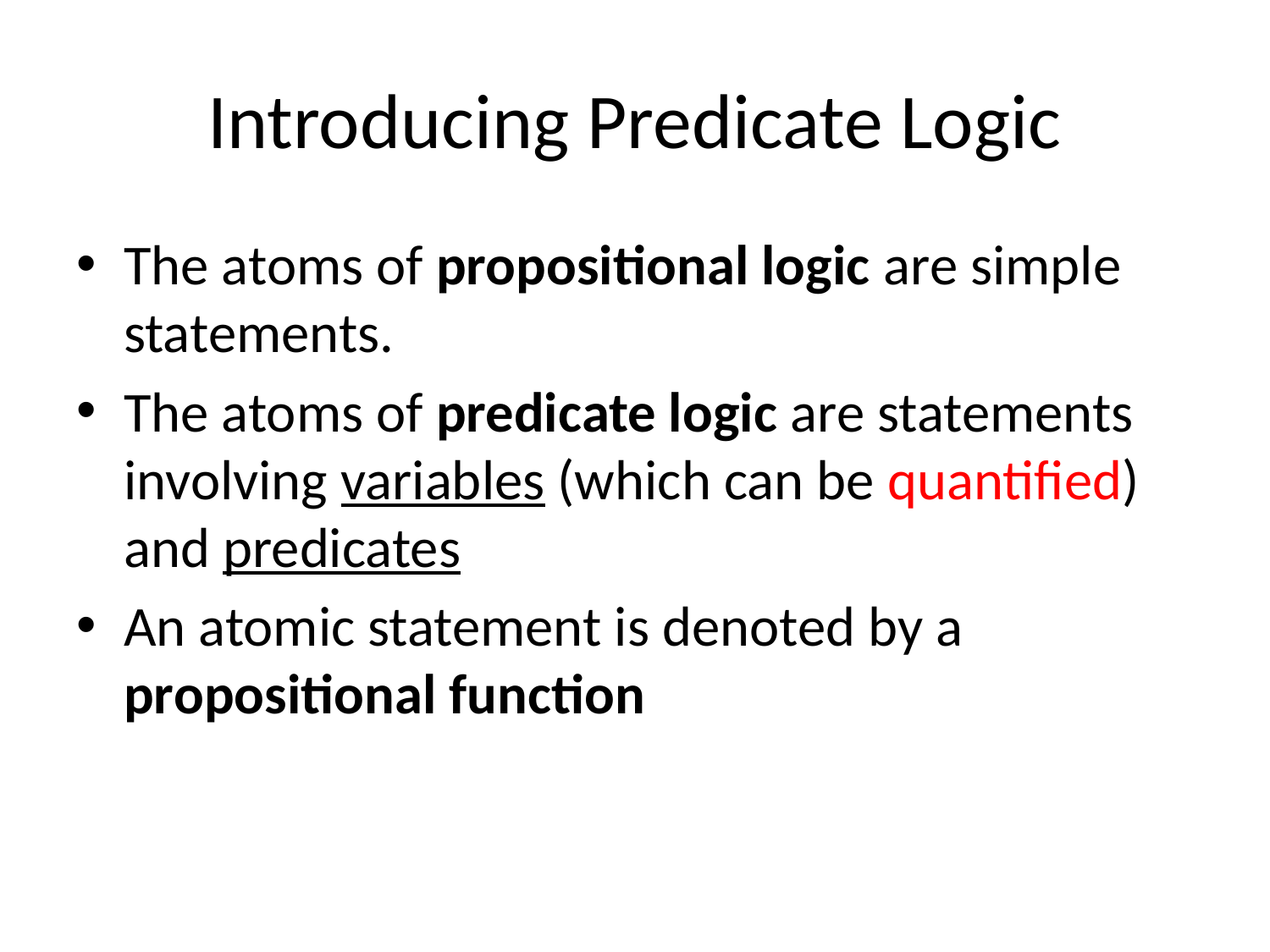

# Introducing Predicate Logic
The atoms of propositional logic are simple statements.
The atoms of predicate logic are statements involving variables (which can be quantified) and predicates
An atomic statement is denoted by a propositional function